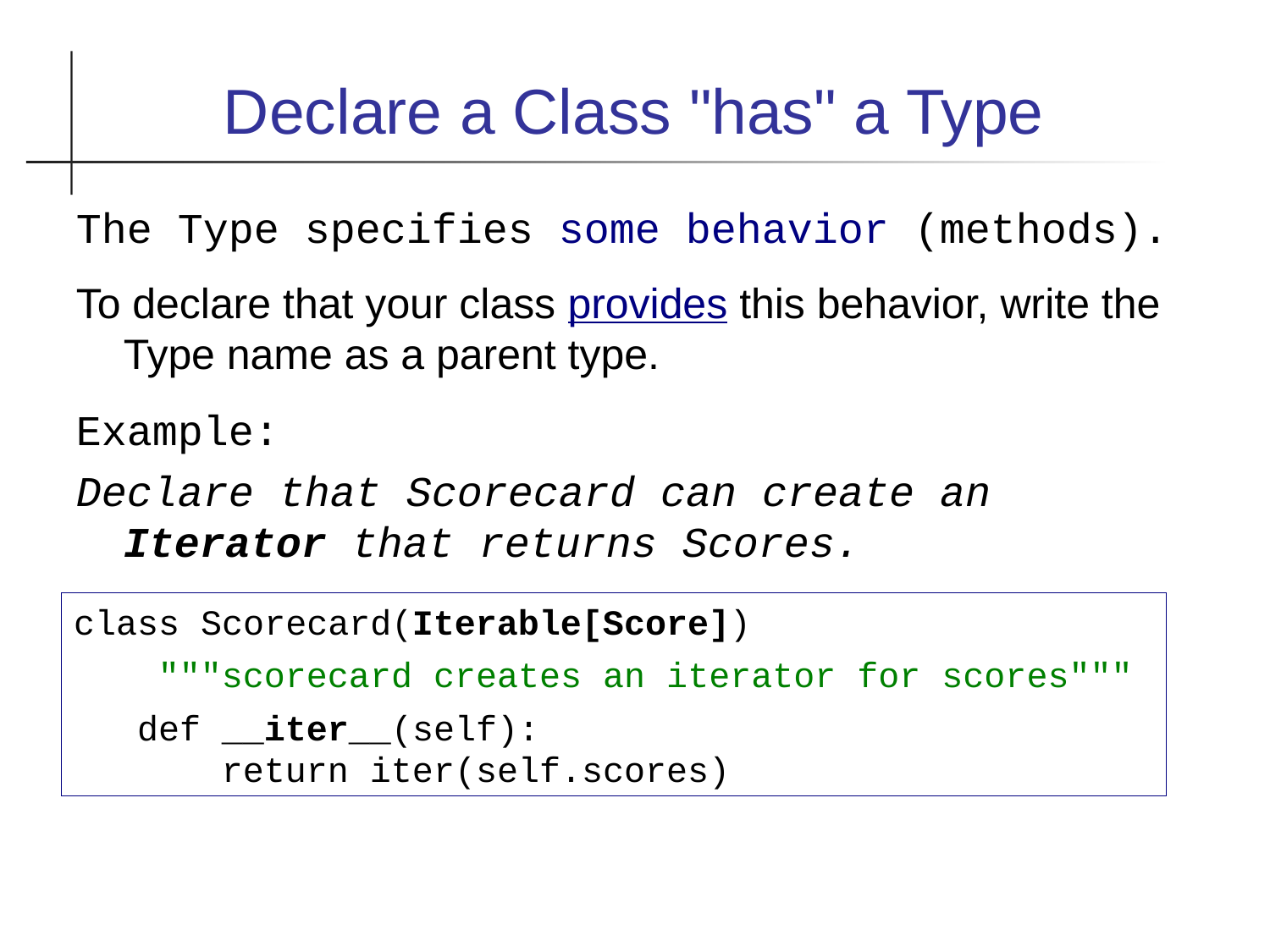

Declare a Class "has" a Type
The Type specifies some behavior (methods).
To declare that your class provides this behavior, write the Type name as a parent type.
Example:
Declare that Scorecard can create an Iterator that returns Scores.

class Scorecard(Iterable[Score])
    """scorecard creates an iterator for scores"""
   def __iter__(self):
       return iter(self.scores)